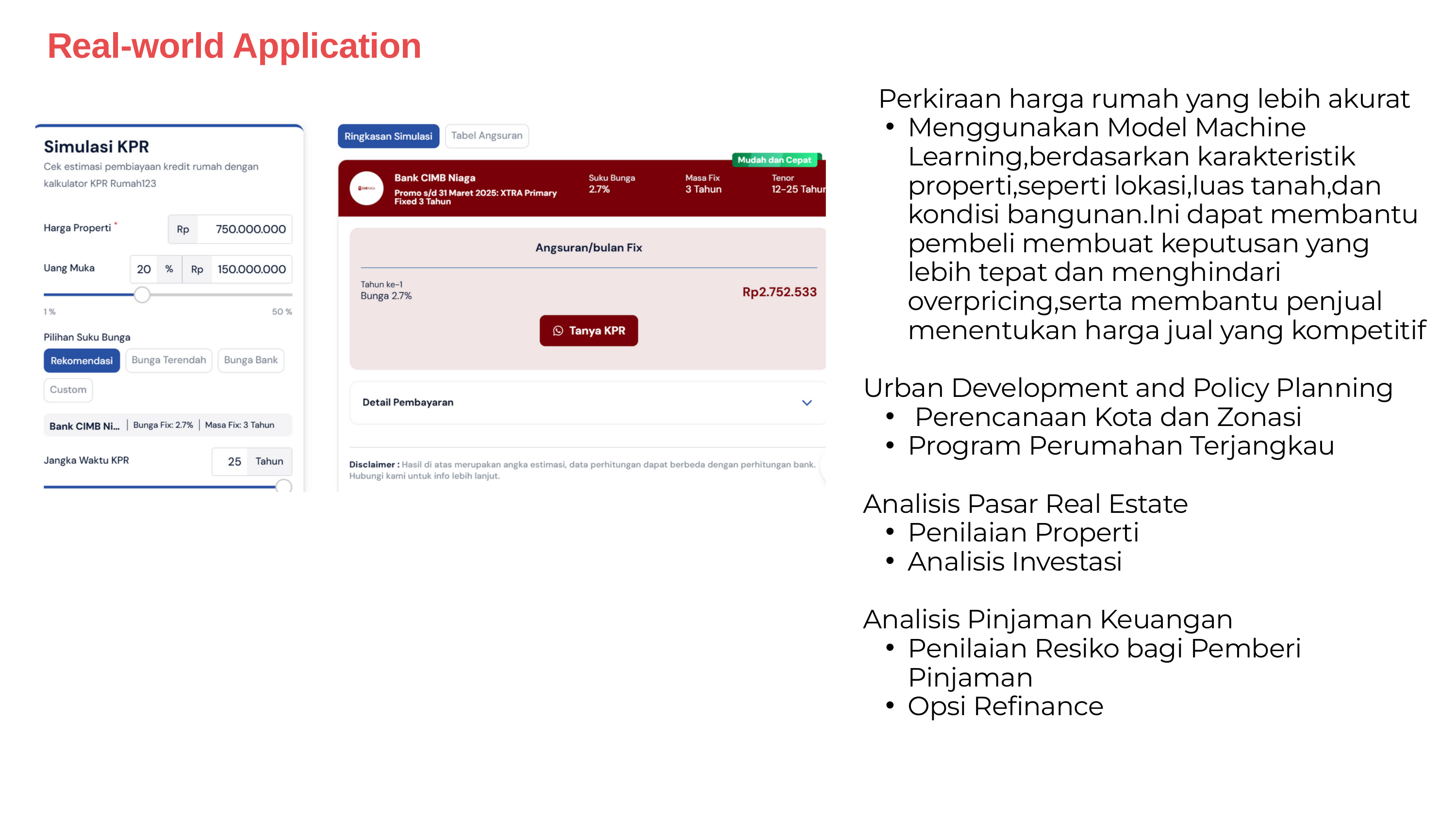

Real-world Application
Perkiraan harga rumah yang lebih akurat
Menggunakan Model Machine Learning,berdasarkan karakteristik properti,seperti lokasi,luas tanah,dan kondisi bangunan.Ini dapat membantu pembeli membuat keputusan yang lebih tepat dan menghindari overpricing,serta membantu penjual menentukan harga jual yang kompetitif

Urban Development and Policy Planning
 Perencanaan Kota dan Zonasi
Program Perumahan Terjangkau

Analisis Pasar Real Estate
Penilaian Properti
Analisis Investasi

Analisis Pinjaman Keuangan
Penilaian Resiko bagi Pemberi Pinjaman
Opsi Refinance